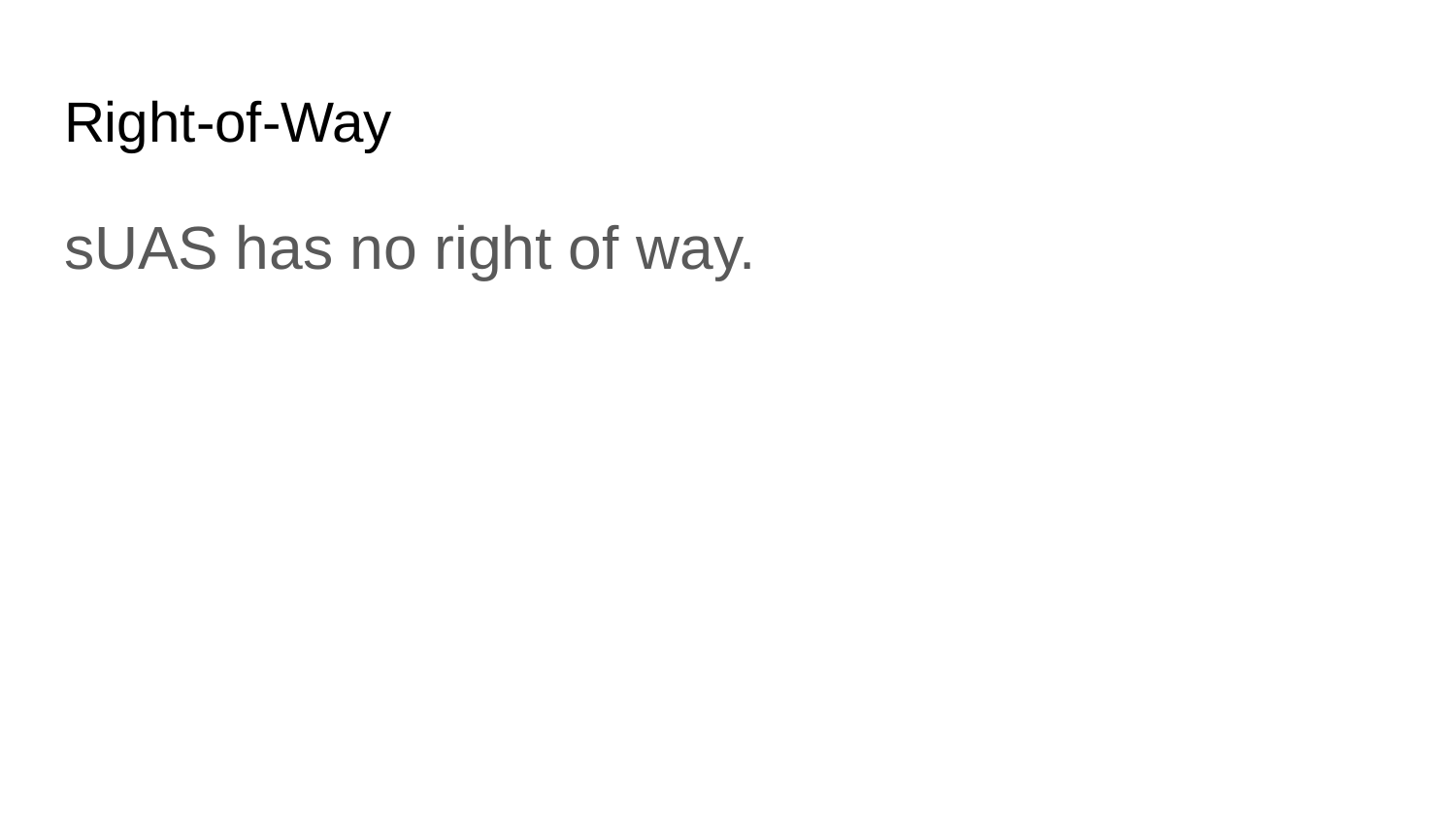

# Right-of-Way
sUAS has no right of way.